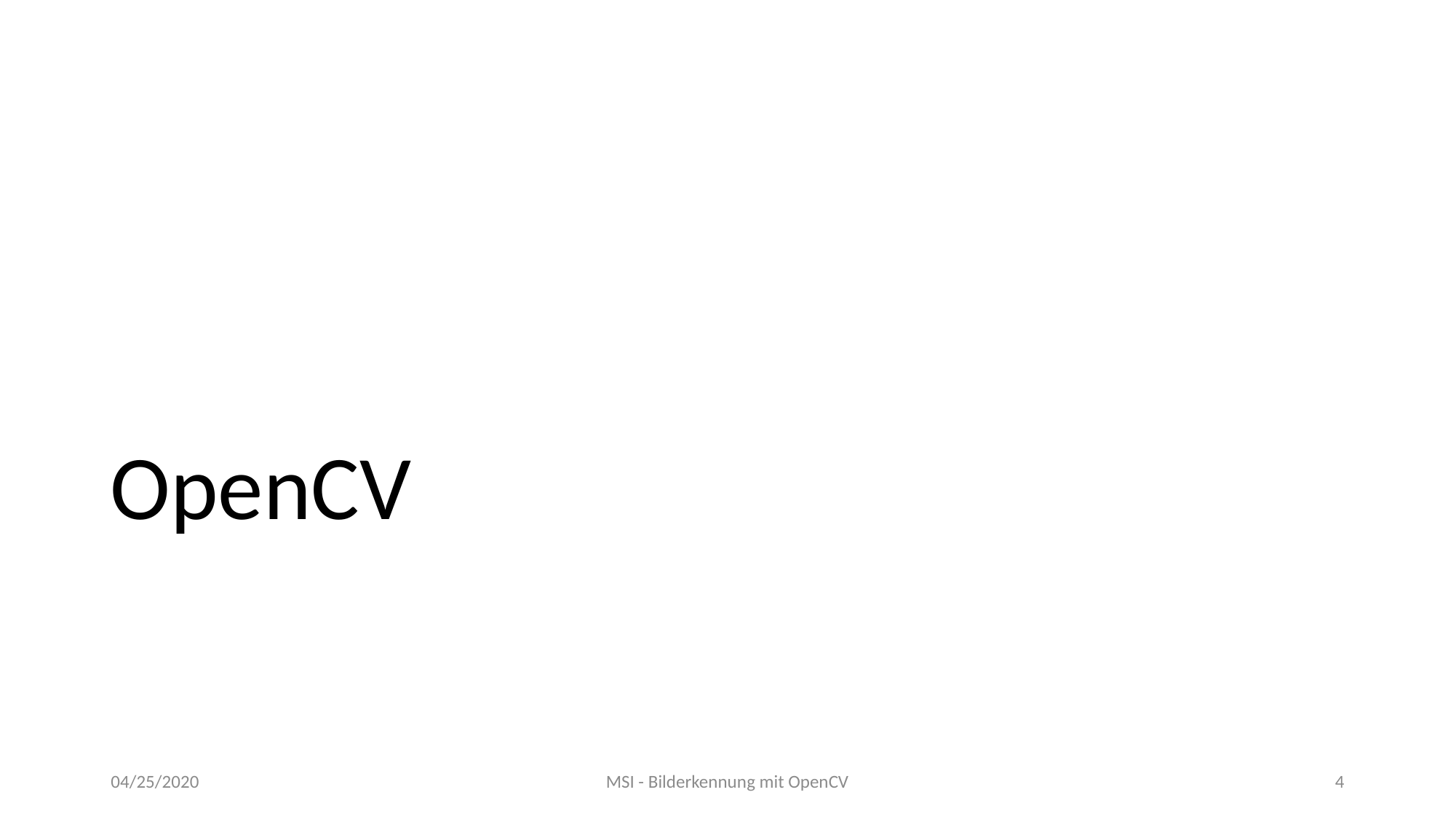

# OpenCV

04/25/2020
MSI - Bilderkennung mit OpenCV
4